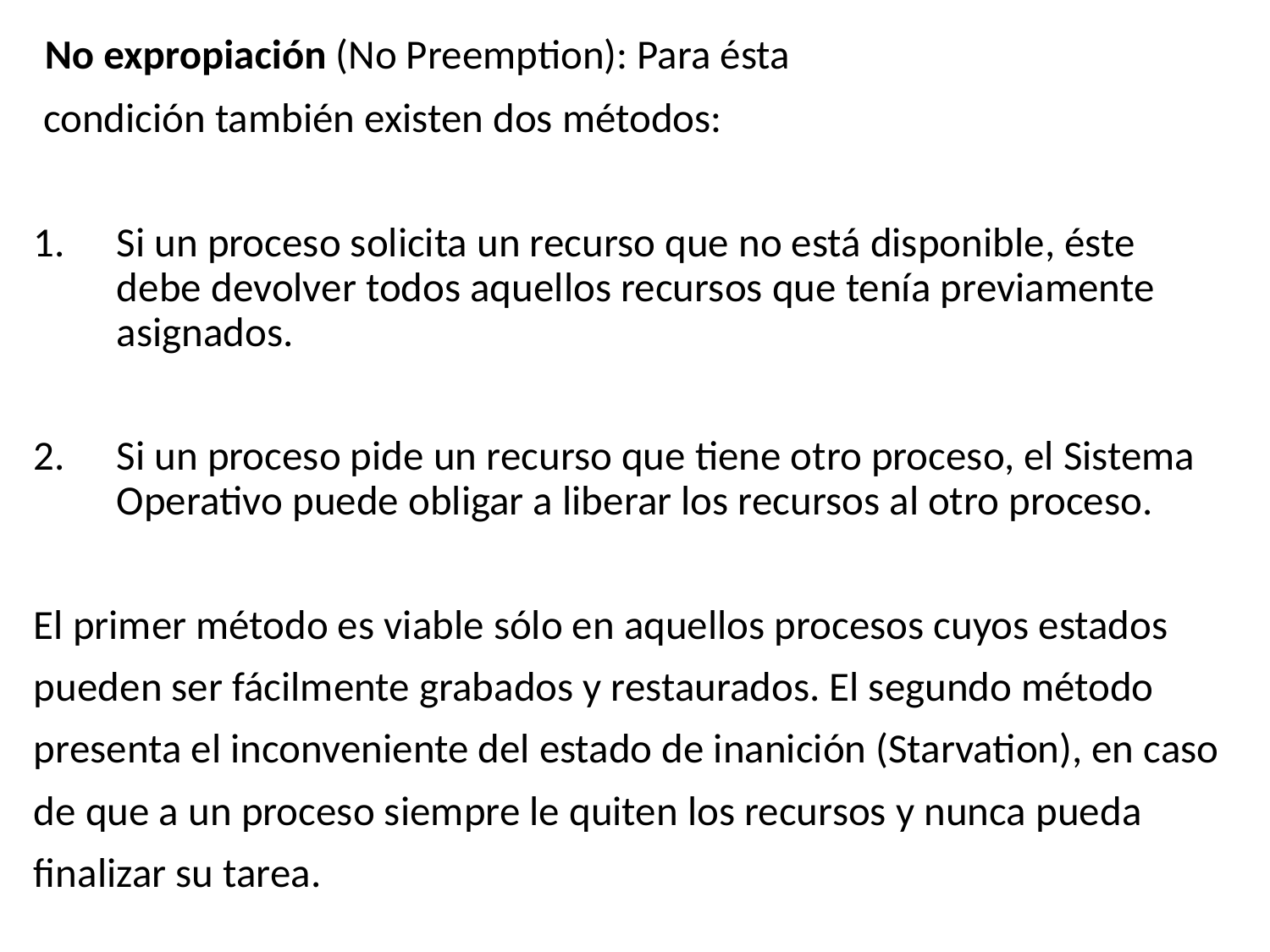

No expropiación (No Preemption): Para ésta
 condición también existen dos métodos:

Si un proceso solicita un recurso que no está disponible, éste debe devolver todos aquellos recursos que tenía previamente asignados.

Si un proceso pide un recurso que tiene otro proceso, el Sistema Operativo puede obligar a liberar los recursos al otro proceso.

El primer método es viable sólo en aquellos procesos cuyos estados
pueden ser fácilmente grabados y restaurados. El segundo método
presenta el inconveniente del estado de inanición (Starvation), en caso
de que a un proceso siempre le quiten los recursos y nunca pueda
finalizar su tarea.